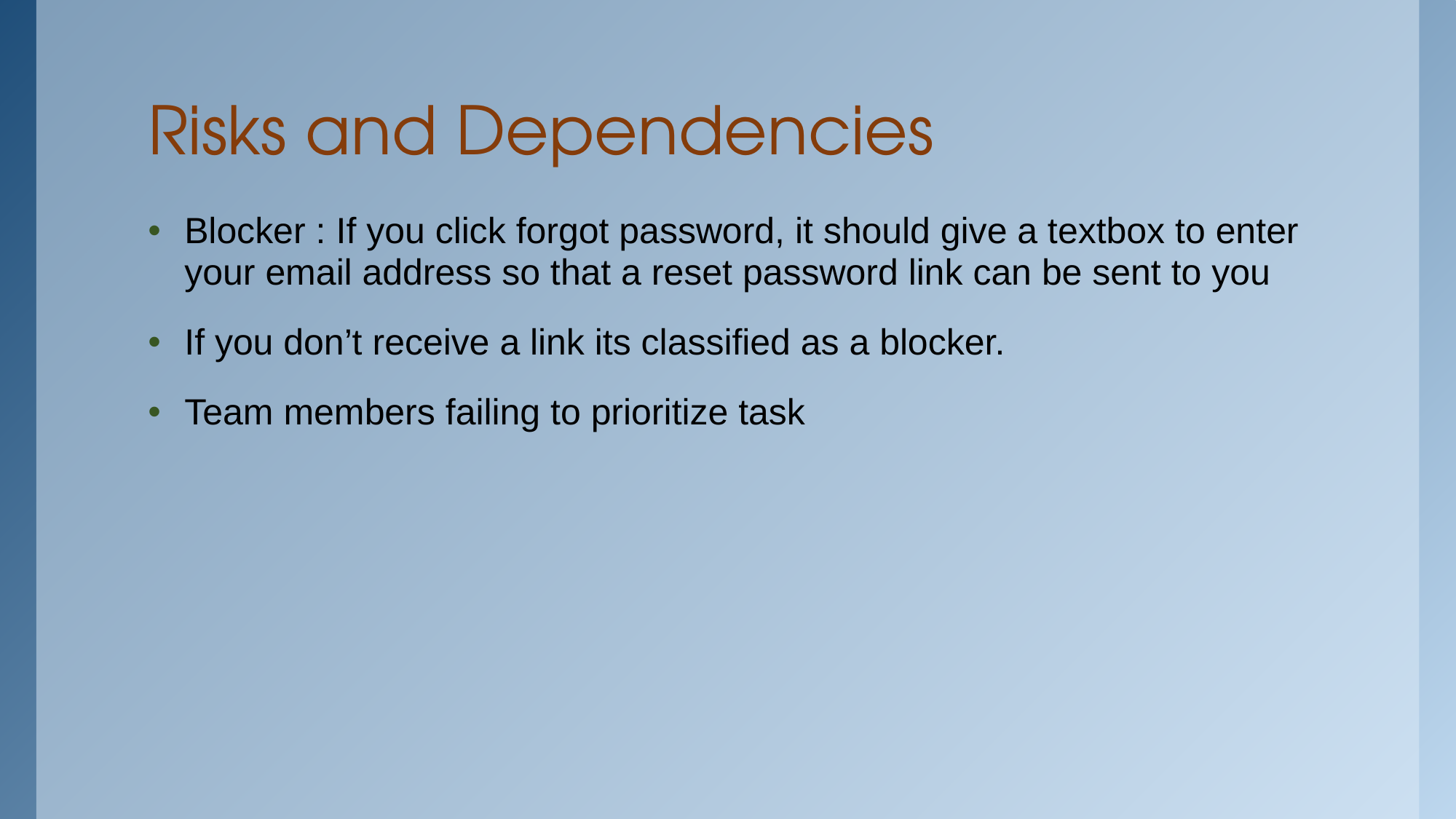

# Risks and Dependencies
Blocker : If you click forgot password, it should give a textbox to enter your email address so that a reset password link can be sent to you
If you don’t receive a link its classified as a blocker.
Team members failing to prioritize task